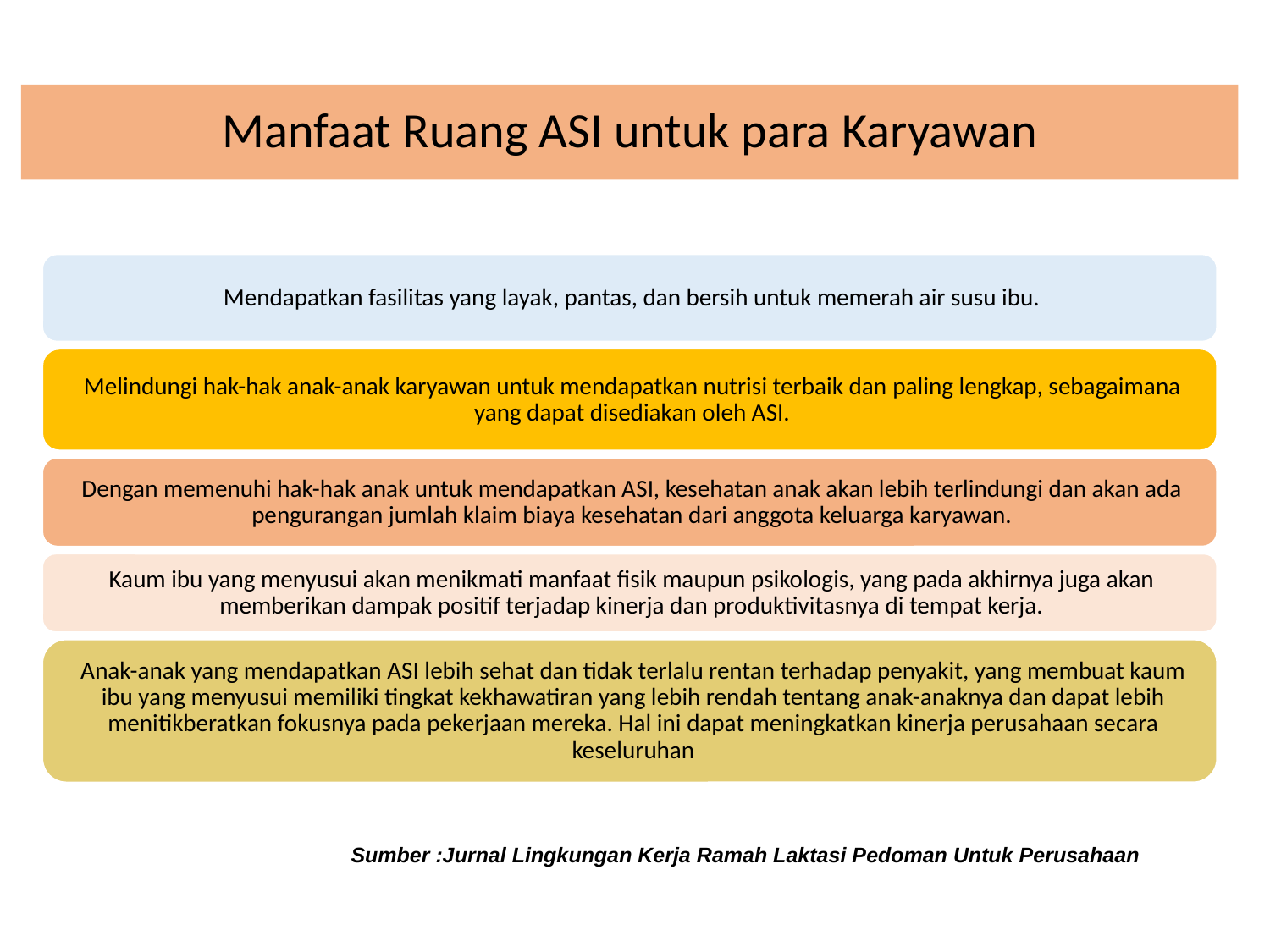

# Manfaat Ruang ASI untuk para Karyawan
Mendapatkan fasilitas yang layak, pantas, dan bersih untuk memerah air susu ibu.
Melindungi hak-hak anak-anak karyawan untuk mendapatkan nutrisi terbaik dan paling lengkap, sebagaimana yang dapat disediakan oleh ASI.
Dengan memenuhi hak-hak anak untuk mendapatkan ASI, kesehatan anak akan lebih terlindungi dan akan ada pengurangan jumlah klaim biaya kesehatan dari anggota keluarga karyawan.
Kaum ibu yang menyusui akan menikmati manfaat fisik maupun psikologis, yang pada akhirnya juga akan memberikan dampak positif terjadap kinerja dan produktivitasnya di tempat kerja.
Anak-anak yang mendapatkan ASI lebih sehat dan tidak terlalu rentan terhadap penyakit, yang membuat kaum ibu yang menyusui memiliki tingkat kekhawatiran yang lebih rendah tentang anak-anaknya dan dapat lebih menitikberatkan fokusnya pada pekerjaan mereka. Hal ini dapat meningkatkan kinerja perusahaan secara keseluruhan
Sumber :Jurnal Lingkungan Kerja Ramah Laktasi Pedoman Untuk Perusahaan